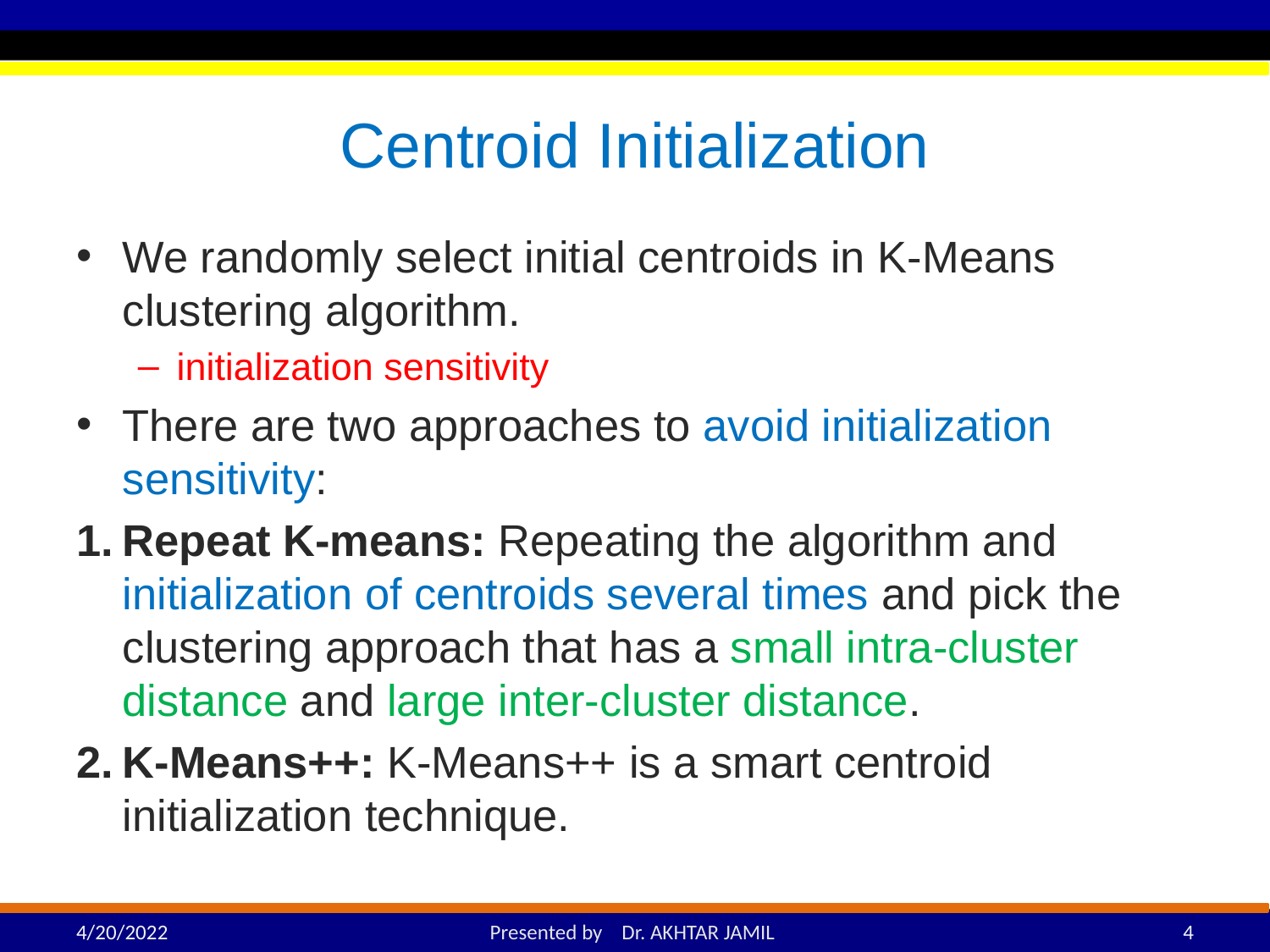

# Centroid Initialization
We randomly select initial centroids in K-Means clustering algorithm.
initialization sensitivity
There are two approaches to avoid initialization sensitivity:
Repeat K-means: Repeating the algorithm and initialization of centroids several times and pick the clustering approach that has a small intra-cluster distance and large inter-cluster distance.
K-Means++: K-Means++ is a smart centroid initialization technique.

4/20/2022
Presented by    Dr. AKHTAR JAMIL
4